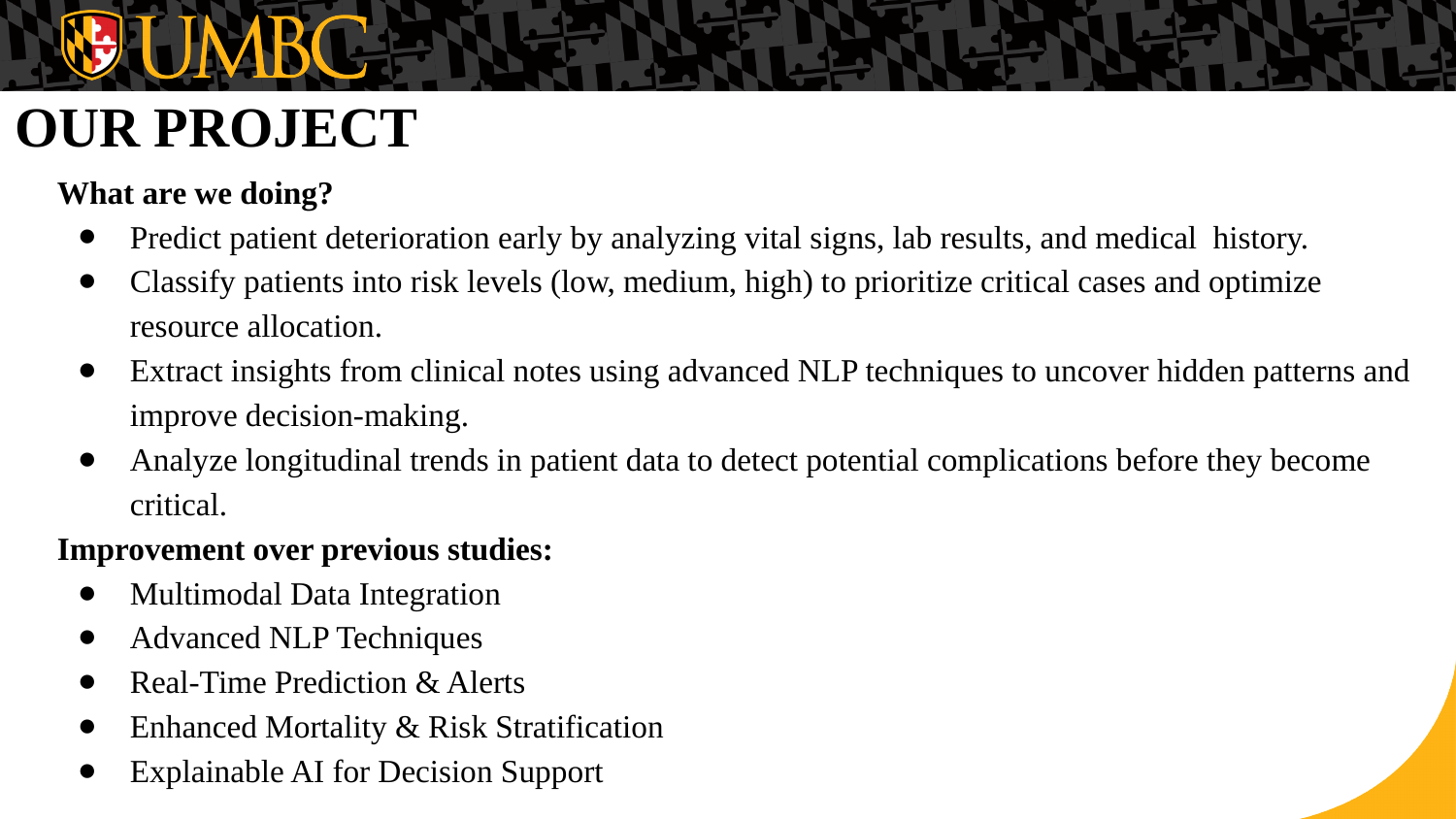

# OUR PROJECT
What are we doing?
Predict patient deterioration early by analyzing vital signs, lab results, and medical  history.
⁠Classify patients into risk levels (low, medium, high) to prioritize critical cases and optimize resource allocation.
Extract insights from clinical notes using advanced NLP techniques to uncover hidden patterns and improve decision-making.
⁠Analyze longitudinal trends in patient data to detect potential complications before they become critical.
Improvement over previous studies:
Multimodal Data Integration
Advanced NLP Techniques
Real-Time Prediction & Alerts
Enhanced Mortality & Risk Stratification
Explainable AI for Decision Support